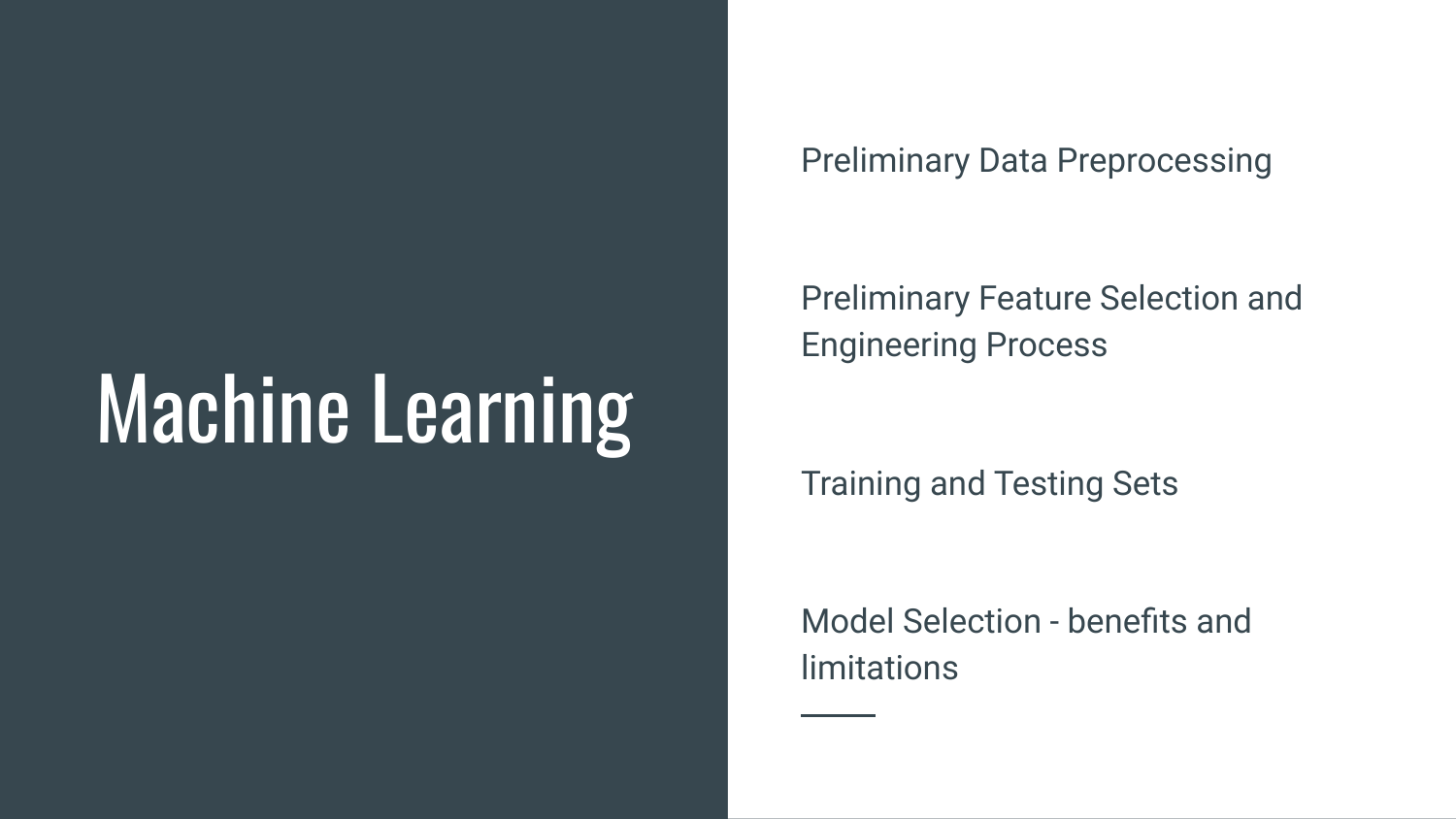

Preliminary Data Preprocessing

Preliminary Feature Selection and Engineering Process

Training and Testing Sets

Model Selection - benefits and limitations
# Machine Learning